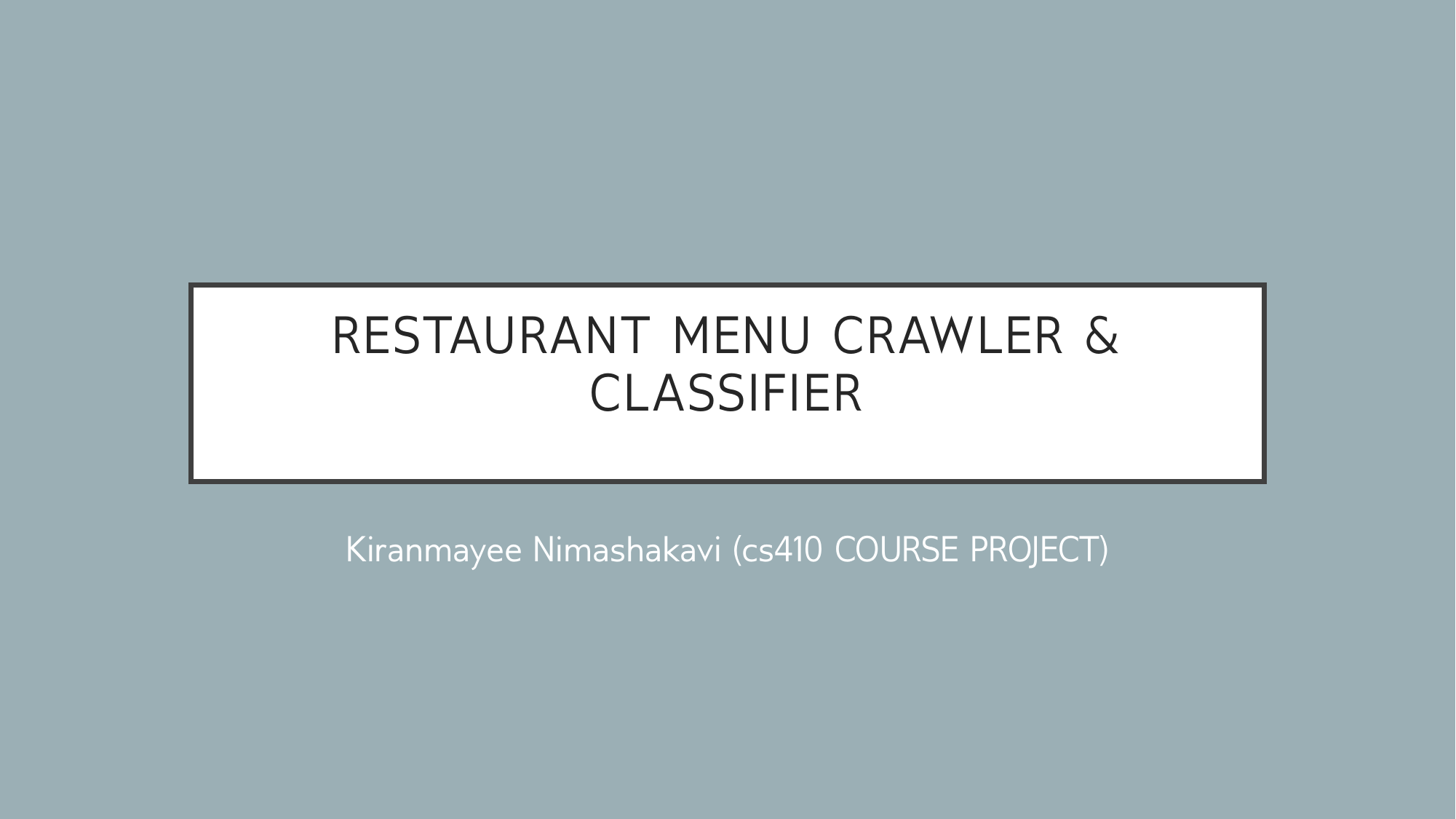

# RESTAURANT MENU CRAWLER & CLASSIFIER
Kiranmayee Nimashakavi (cs410 COURSE PROJECT)